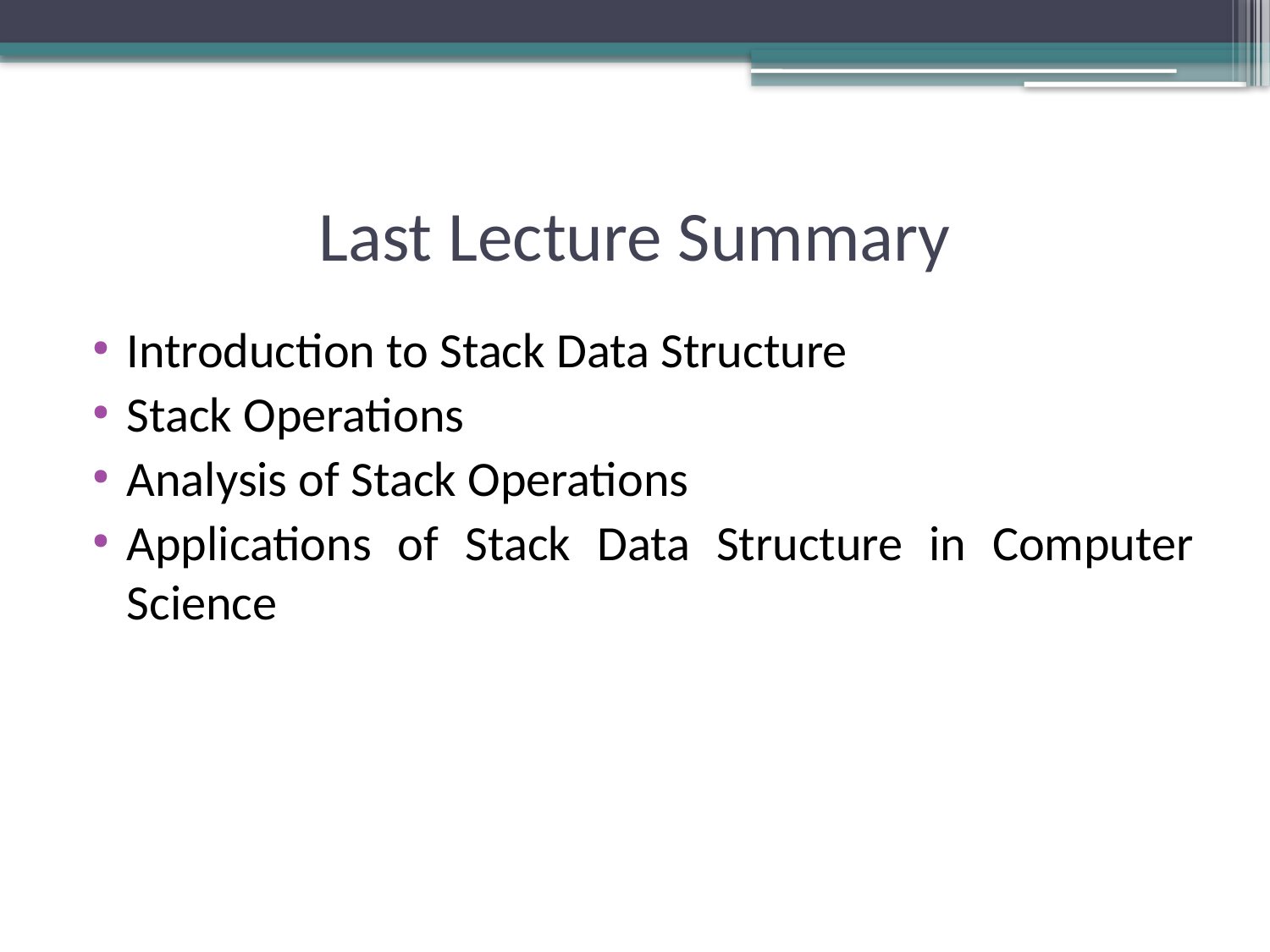

# Last Lecture Summary
Introduction to Stack Data Structure
Stack Operations
Analysis of Stack Operations
Applications of Stack Data Structure in Computer Science